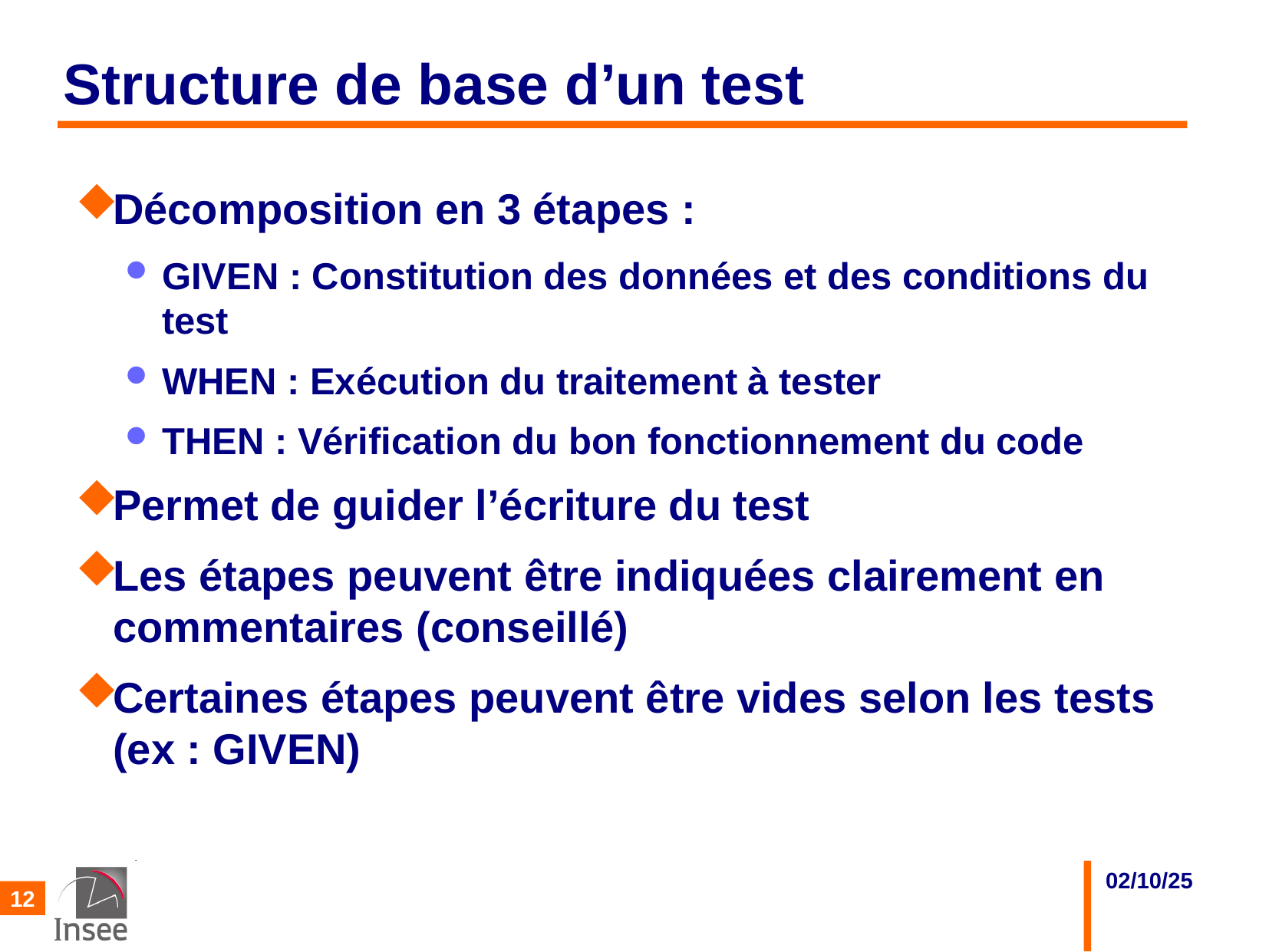

# Structure de base d’un test

Décomposition en 3 étapes :
GIVEN : Constitution des données et des conditions du test
WHEN : Exécution du traitement à tester
THEN : Vérification du bon fonctionnement du code
Permet de guider l’écriture du test
Les étapes peuvent être indiquées clairement en commentaires (conseillé)
Certaines étapes peuvent être vides selon les tests (ex : GIVEN)
02/10/25
12